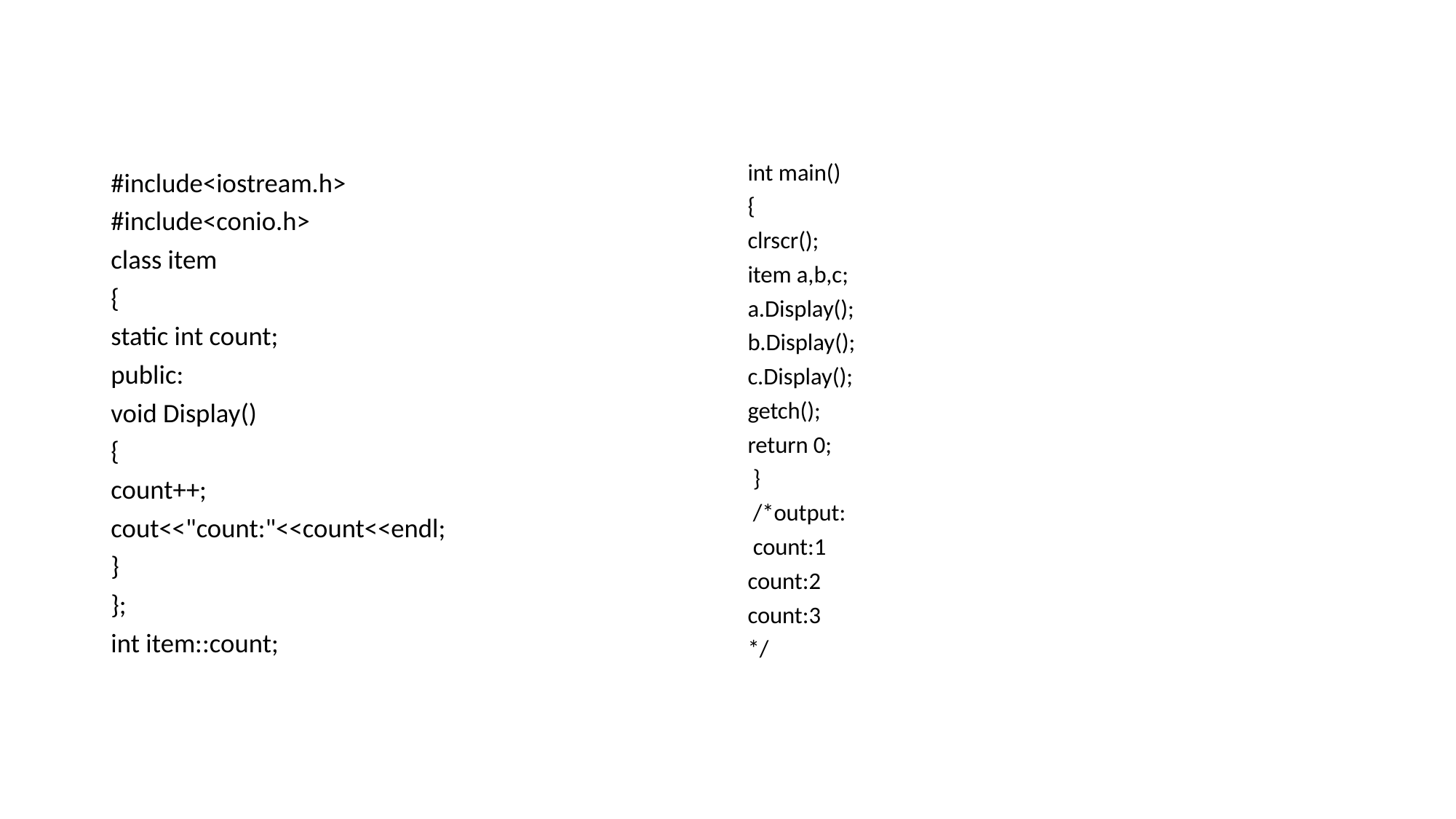

#
int main()
{
clrscr();
item a,b,c;
a.Display();
b.Display();
c.Display();
getch();
return 0;
 }
 /*output:
 count:1
count:2
count:3
*/

#include<iostream.h>
#include<conio.h>
class item
{
static int count;
public:
void Display()
{
count++;
cout<<"count:"<<count<<endl;
}
};
int item::count;